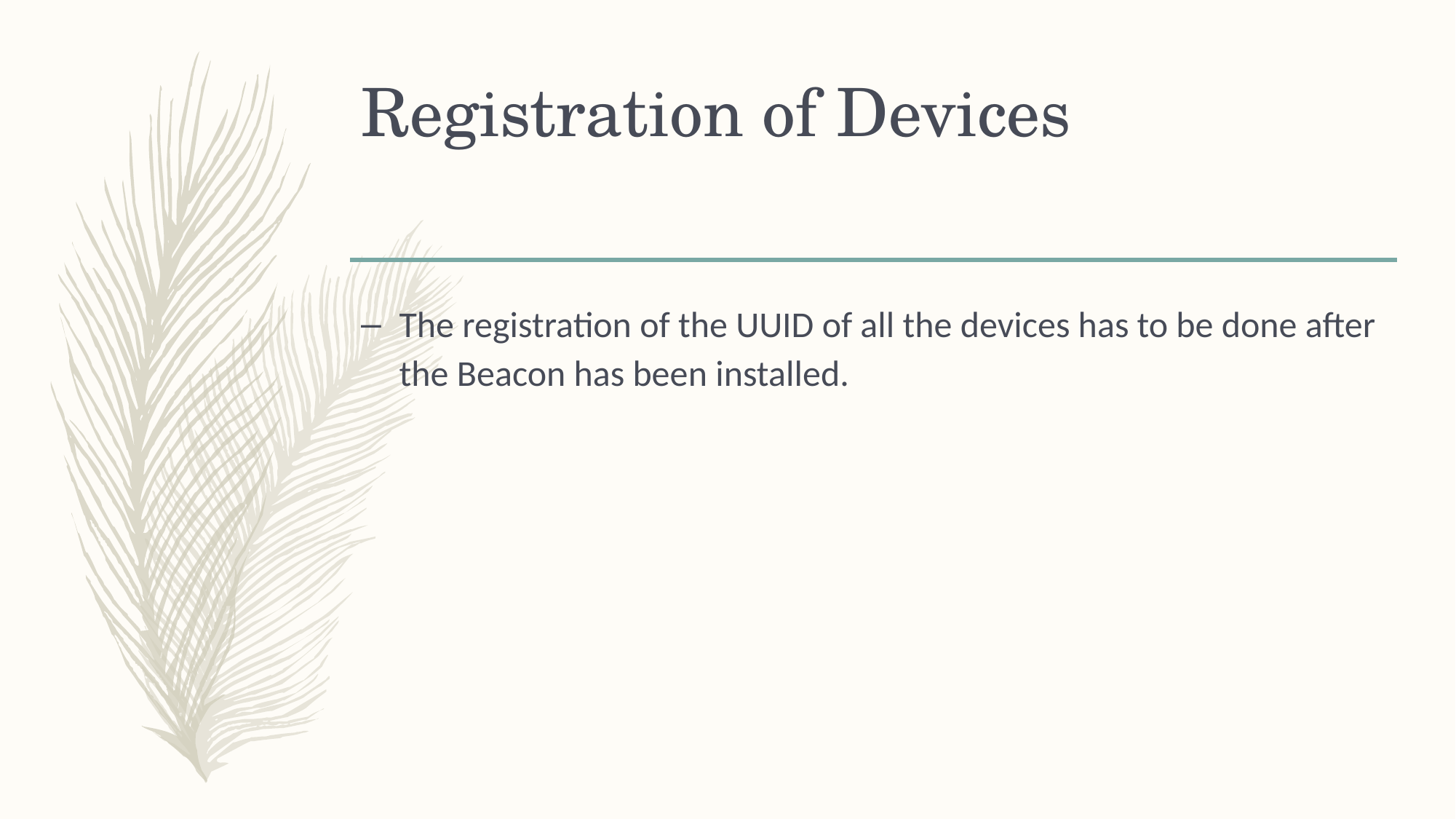

# Registration of Devices
The registration of the UUID of all the devices has to be done after the Beacon has been installed.